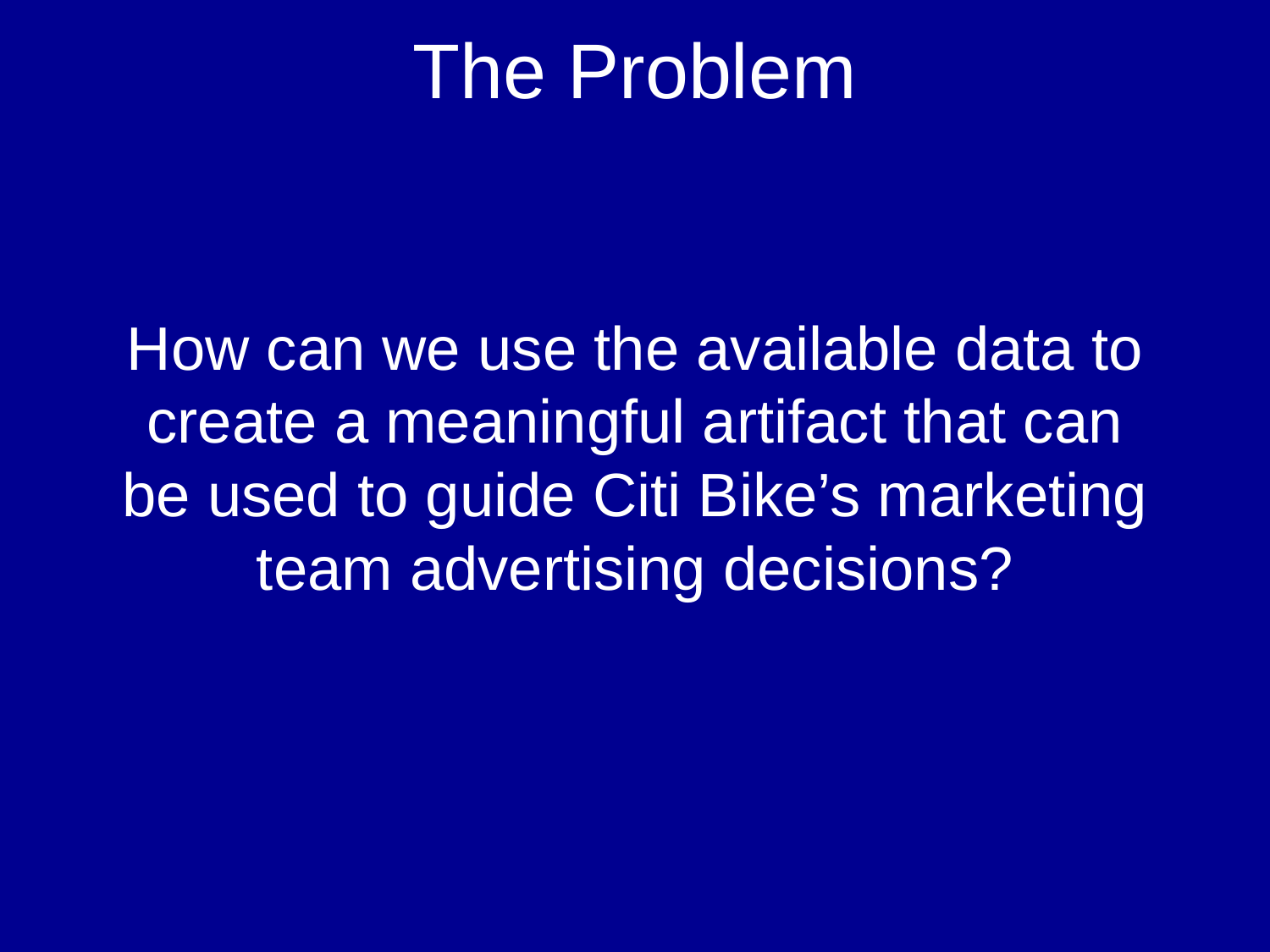

# The Problem
How can we use the available data to create a meaningful artifact that can be used to guide Citi Bike’s marketing team advertising decisions?